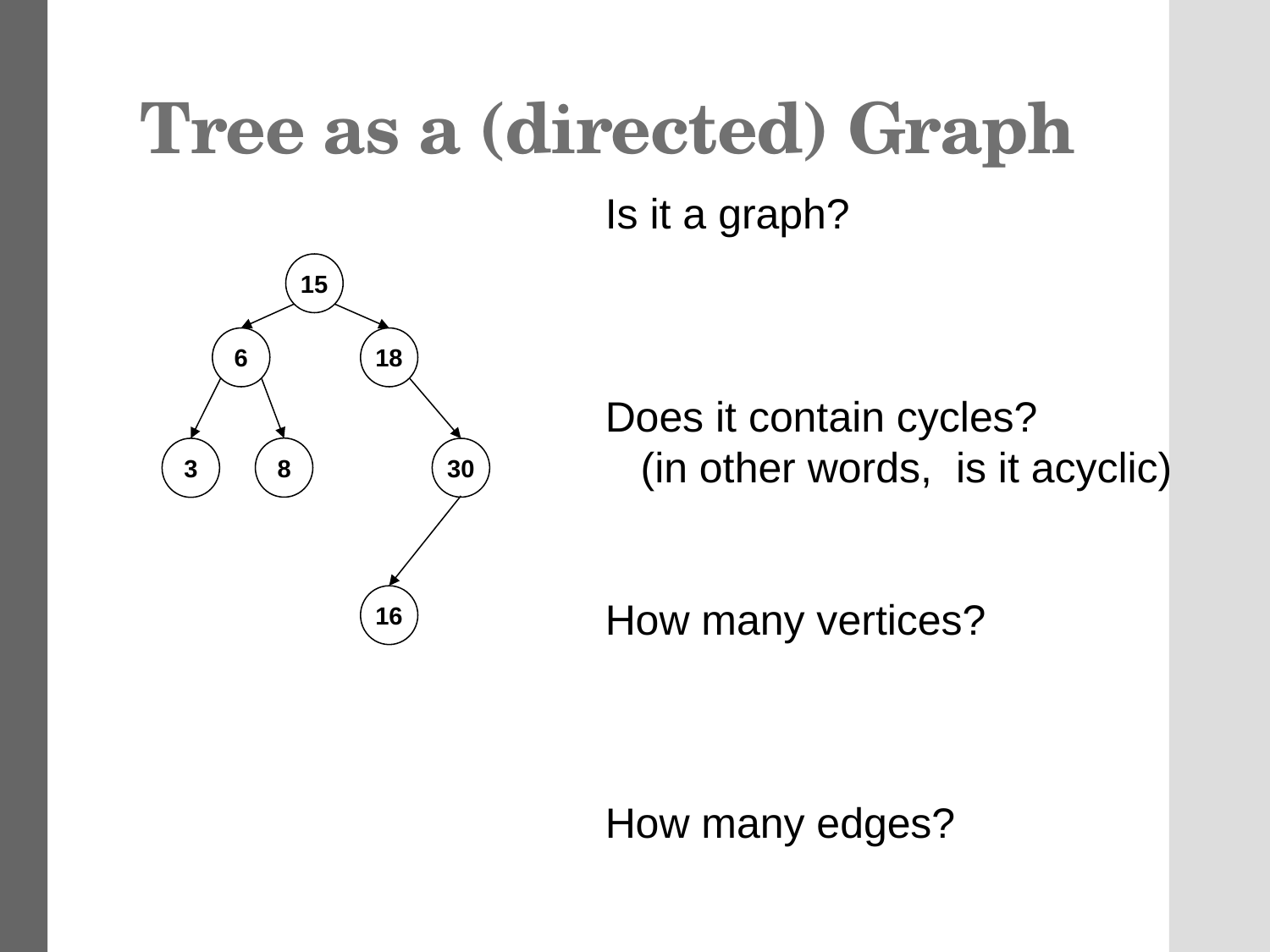

# Tree as a (directed) Graph
Is it a graph?

Does it contain cycles?
   (in other words,  is it acyclic)

How many vertices?

How many edges?
15
6
18
8
3
30
16